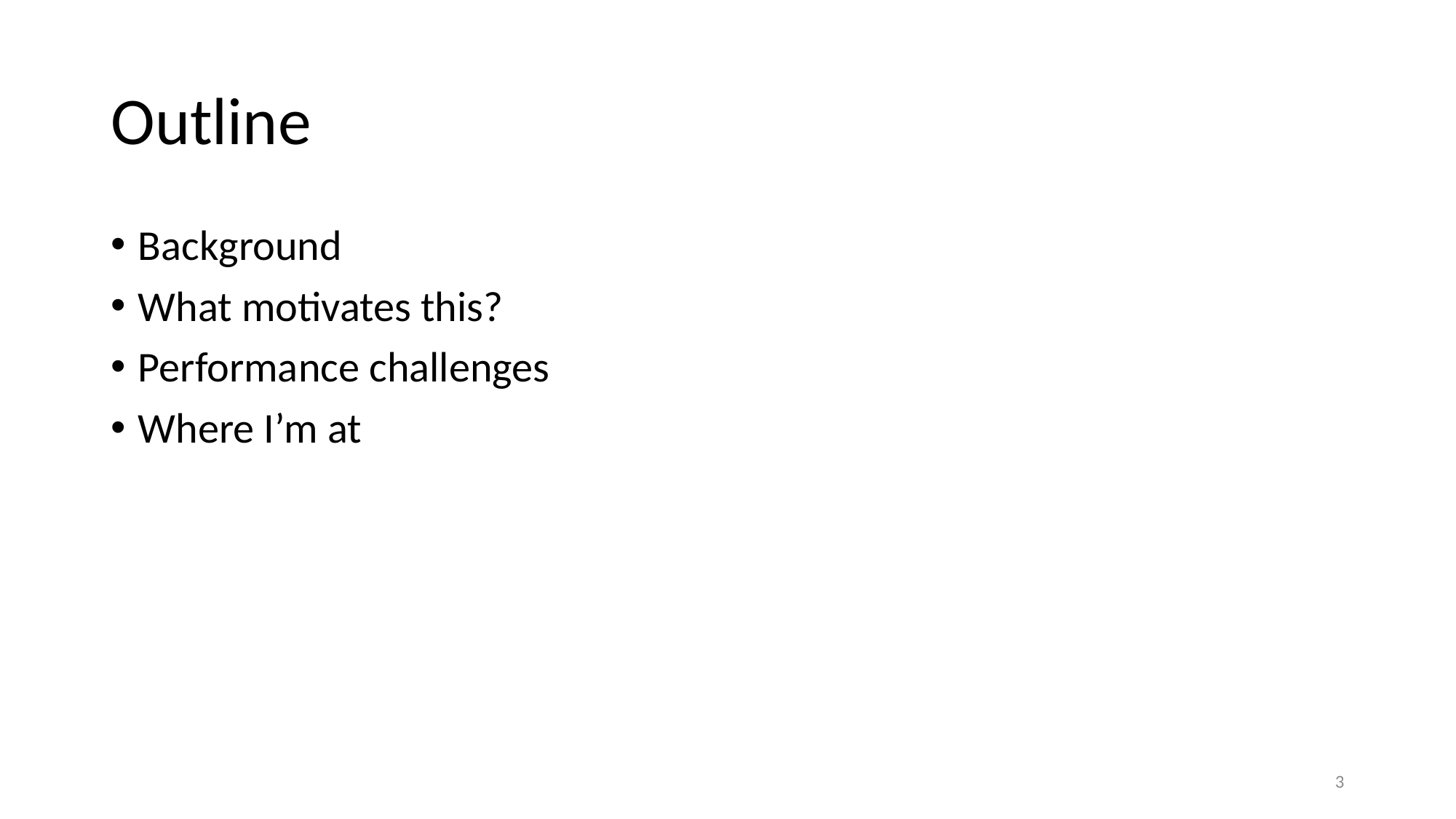

# Outline
Background
What motivates this?
Performance challenges
Where I’m at

3